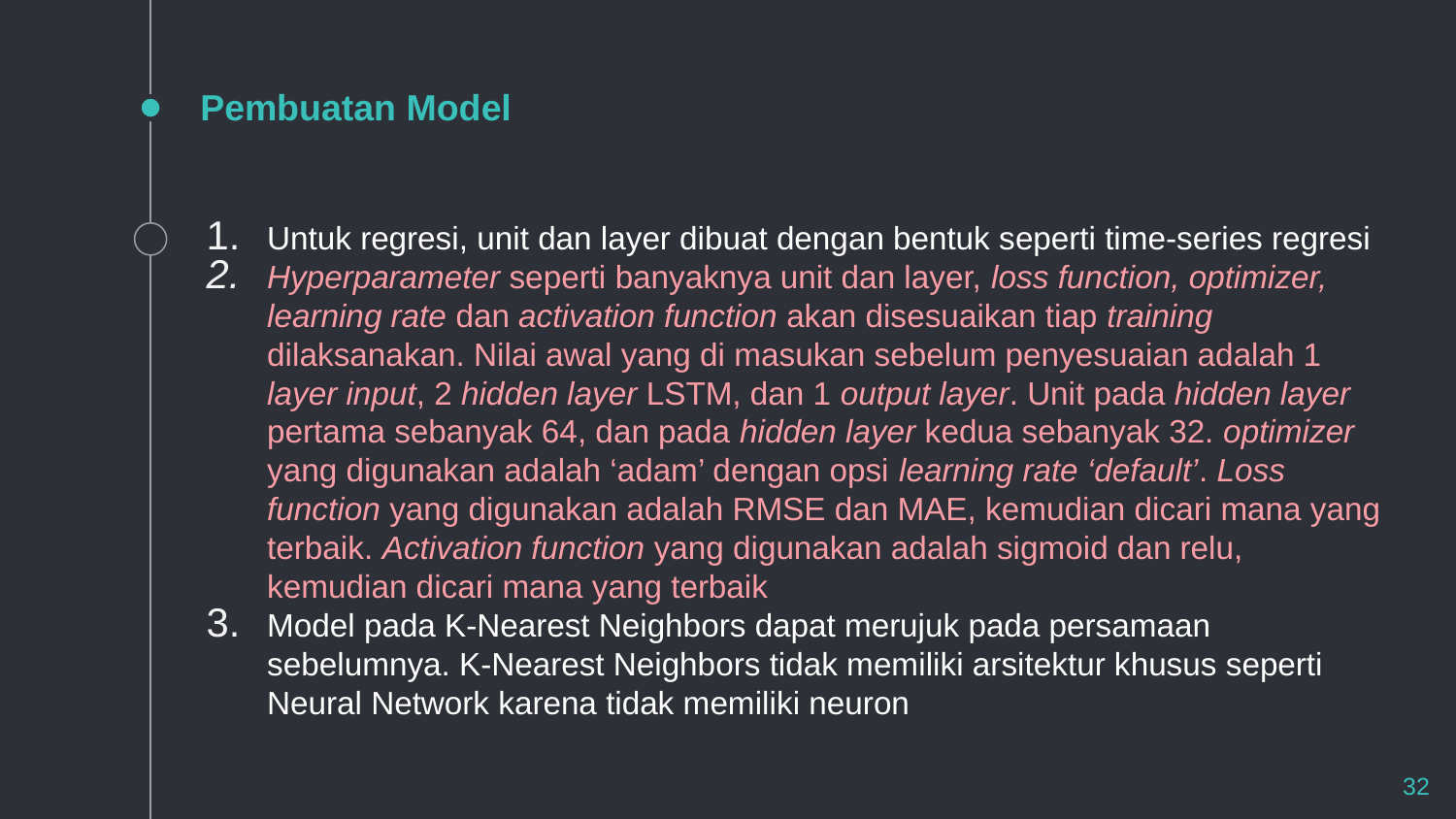

# Pembuatan Model
Untuk regresi, unit dan layer dibuat dengan bentuk seperti time-series regresi
Hyperparameter seperti banyaknya unit dan layer, loss function, optimizer, learning rate dan activation function akan disesuaikan tiap training dilaksanakan. Nilai awal yang di masukan sebelum penyesuaian adalah 1 layer input, 2 hidden layer LSTM, dan 1 output layer. Unit pada hidden layer pertama sebanyak 64, dan pada hidden layer kedua sebanyak 32. optimizer yang digunakan adalah ‘adam’ dengan opsi learning rate ‘default’. Loss function yang digunakan adalah RMSE dan MAE, kemudian dicari mana yang terbaik. Activation function yang digunakan adalah sigmoid dan relu, kemudian dicari mana yang terbaik
Model pada K-Nearest Neighbors dapat merujuk pada persamaan sebelumnya. K-Nearest Neighbors tidak memiliki arsitektur khusus seperti Neural Network karena tidak memiliki neuron
32